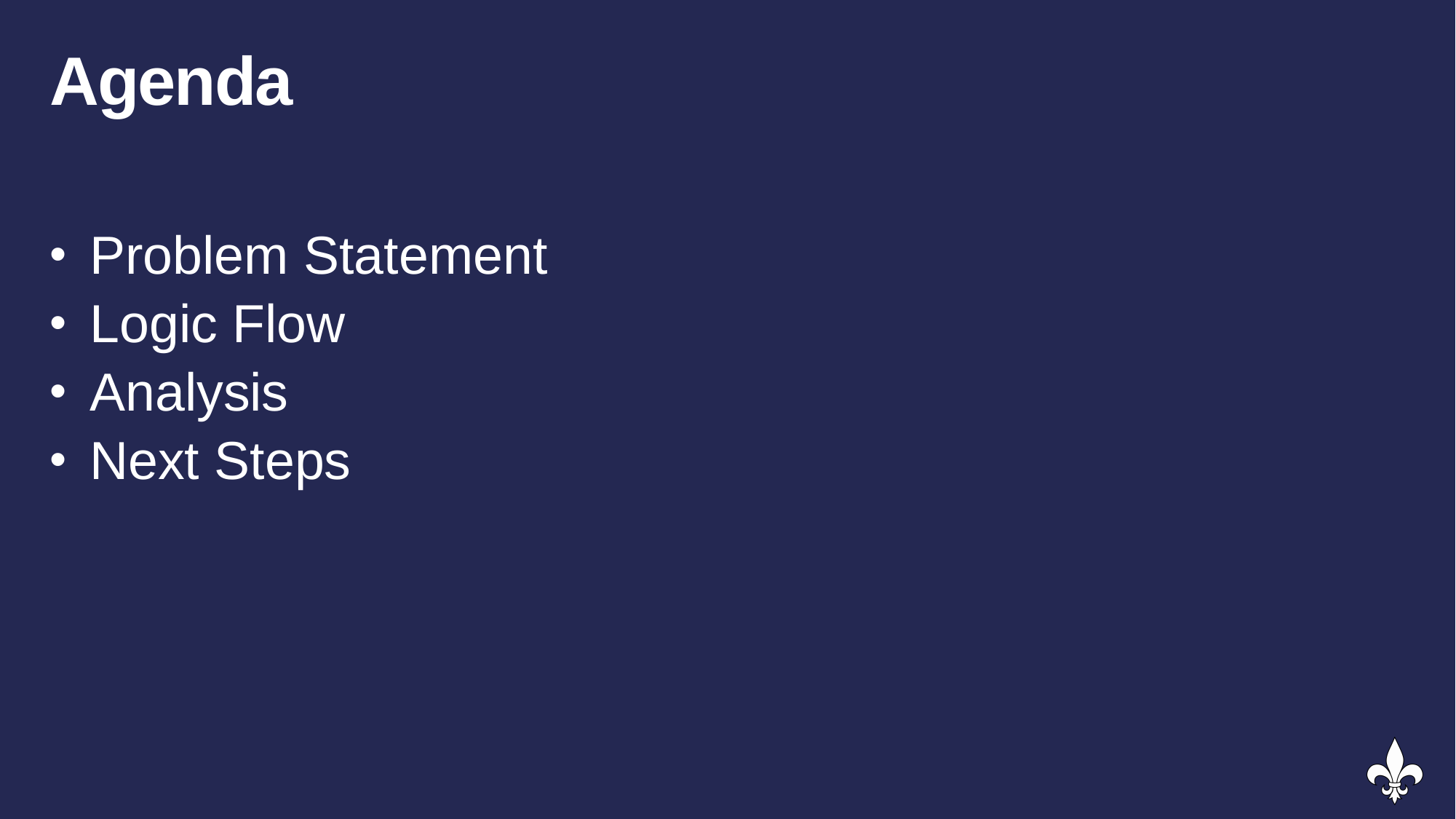

# Agenda

Problem Statement
Logic Flow
Analysis
Next Steps